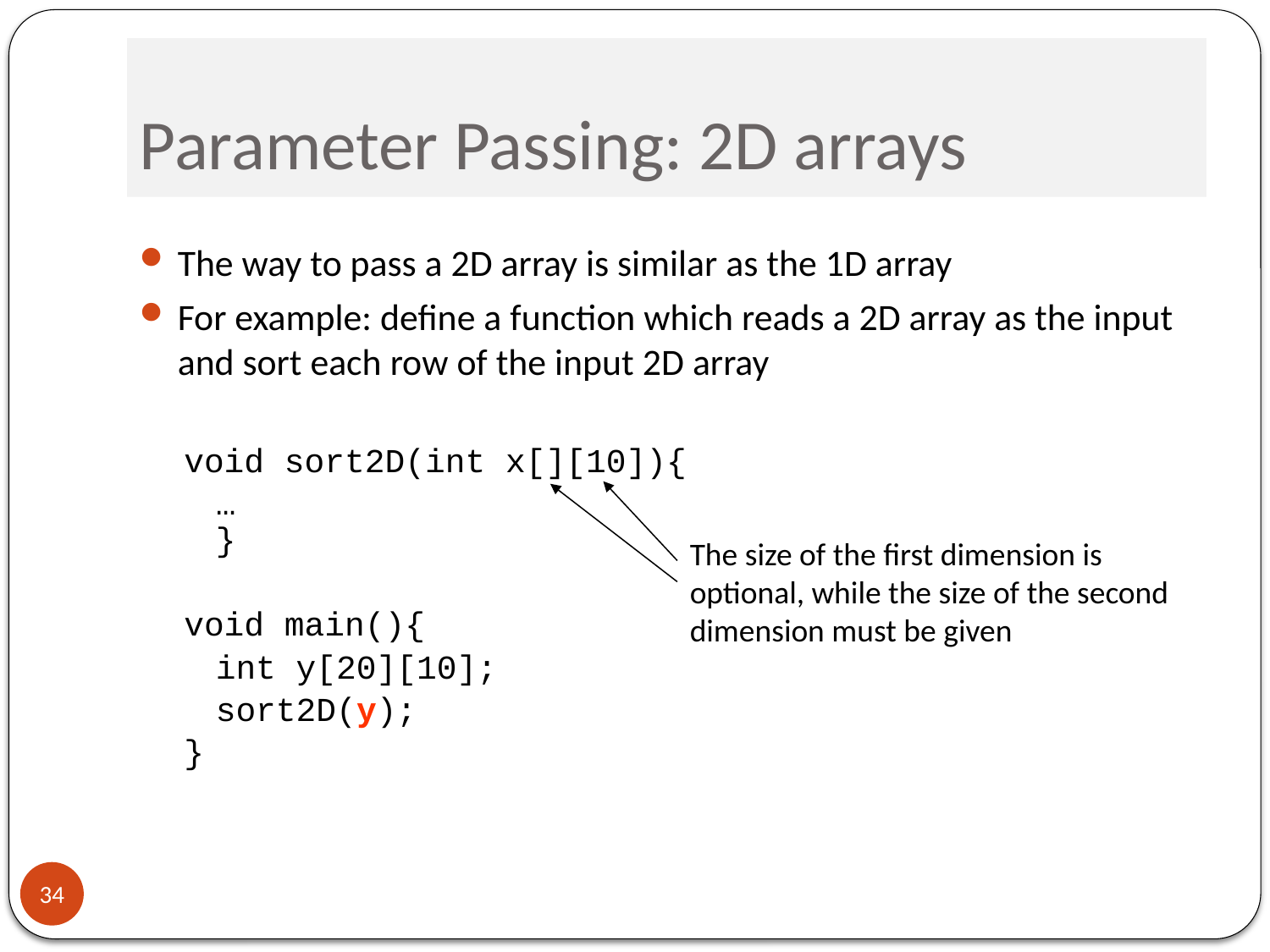

# Parameter Passing: 2D arrays
The way to pass a 2D array is similar as the 1D array
For example: define a function which reads a 2D array as the input and sort each row of the input 2D array

void sort2D(int x[][10]){
	…
}

void main(){
	int y[20][10];
	sort2D(y);
}

The size of the first dimension is optional, while the size of the second dimension must be given
34